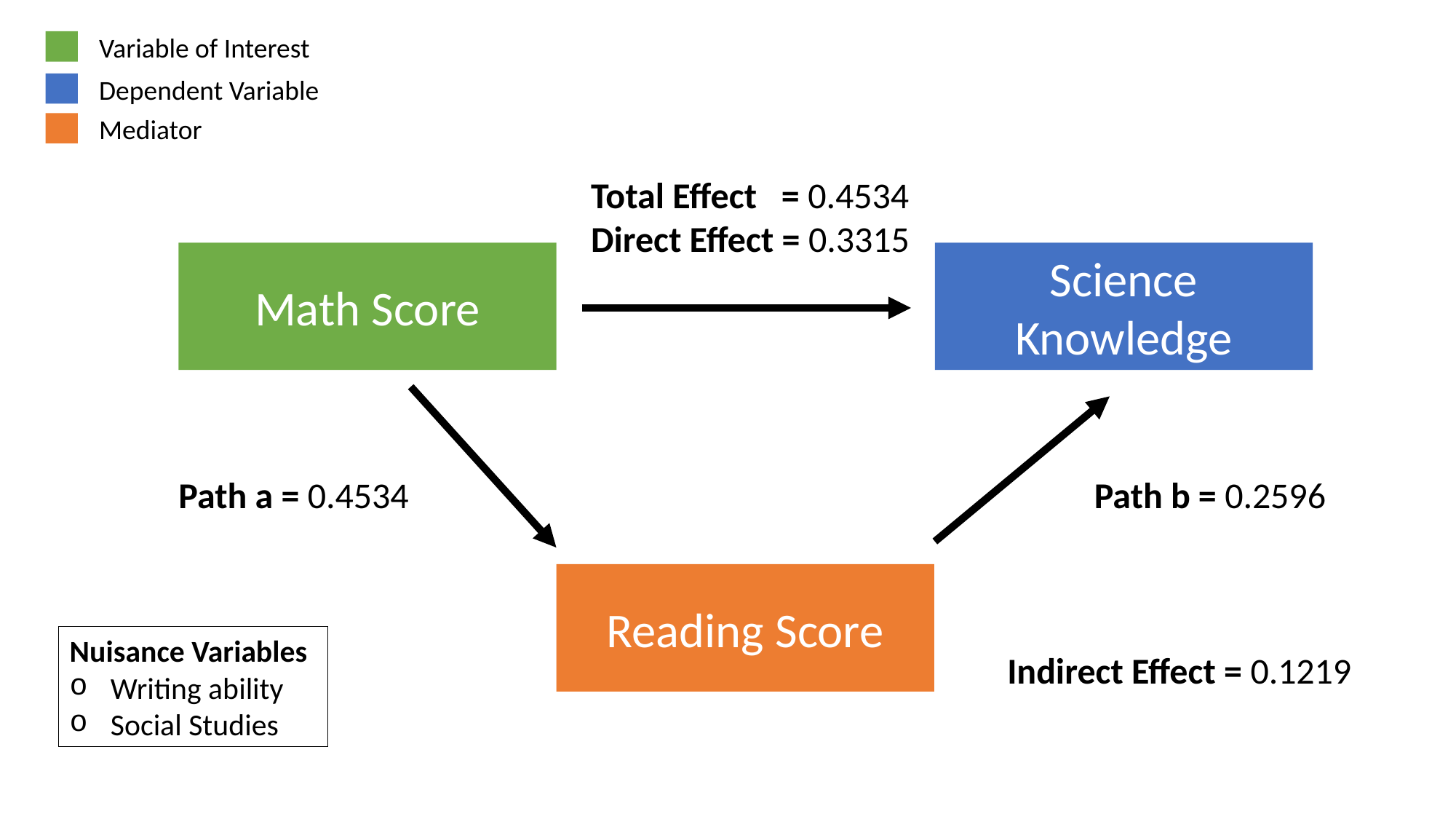

Variable of Interest

Dependent Variable

Mediator

Total Effect   = 0.4534
Direct Effect = 0.3315
Math Score
Science Knowledge
Path a = 0.4534
Path b = 0.2596
Reading Score
Nuisance Variables
Writing ability
Social Studies
Indirect Effect = 0.1219